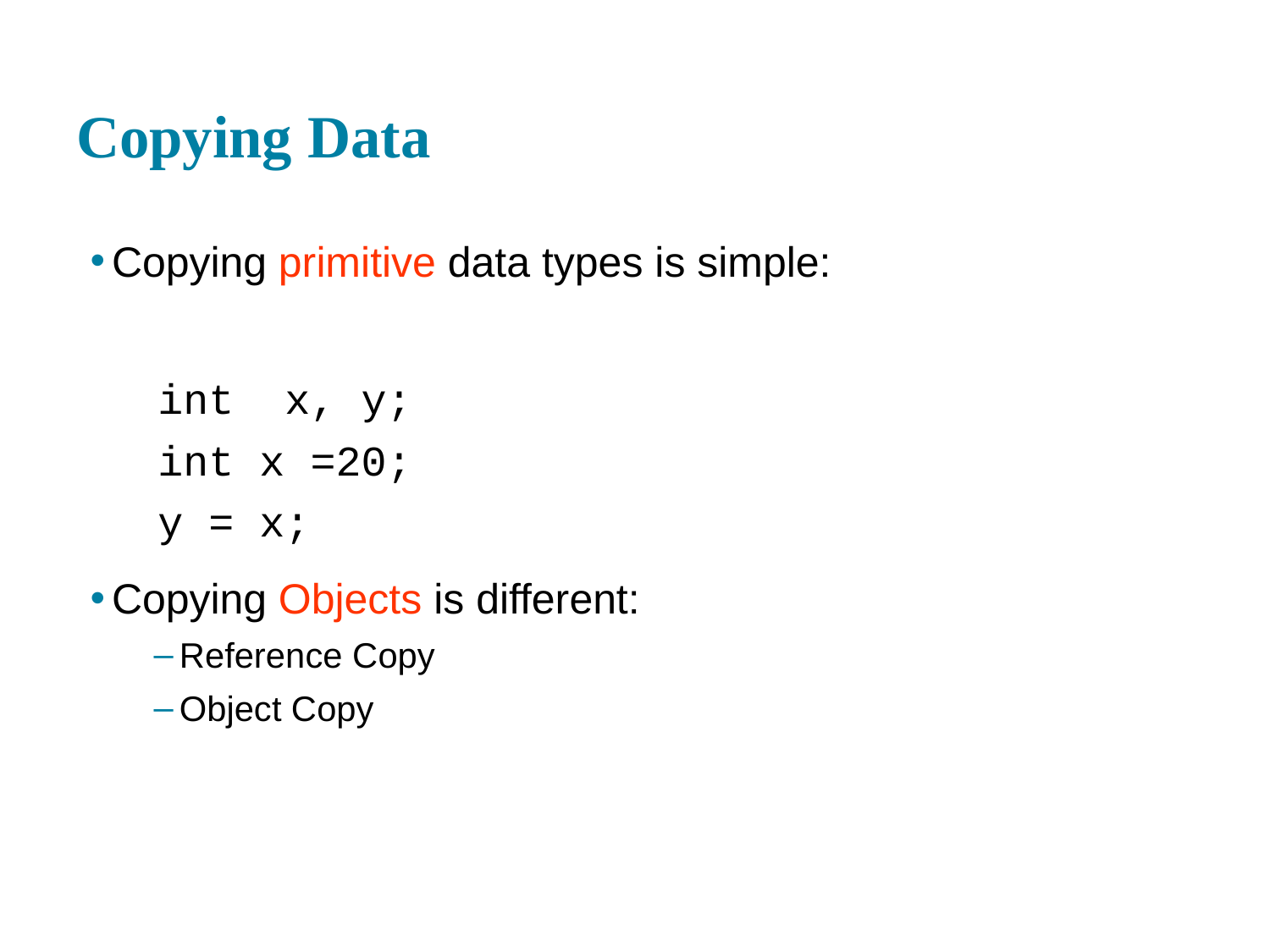

# Copying Data
Copying primitive data types is simple:

int  x, y;
int x =20;
y = x;
Copying Objects is different:
Reference Copy
Object Copy